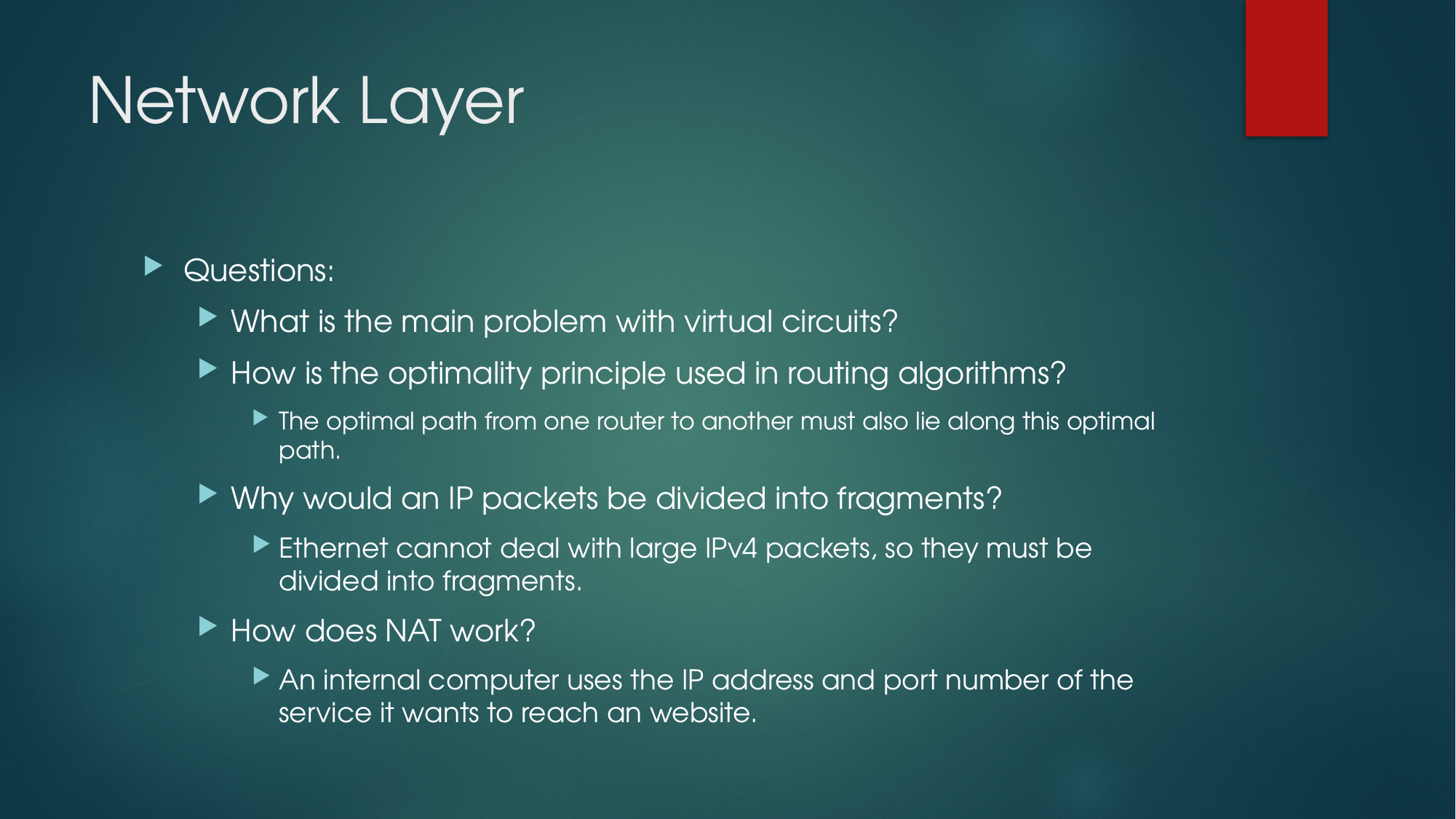

# Network Layer
Questions:
What is the main problem with virtual circuits?
How is the optimality principle used in routing algorithms?
The optimal path from one router to another must also lie along this optimal path.
Why would an IP packets be divided into fragments?
Ethernet cannot deal with large IPv4 packets, so they must be divided into fragments.
How does NAT work?
An internal computer uses the IP address and port number of the service it wants to reach an website.